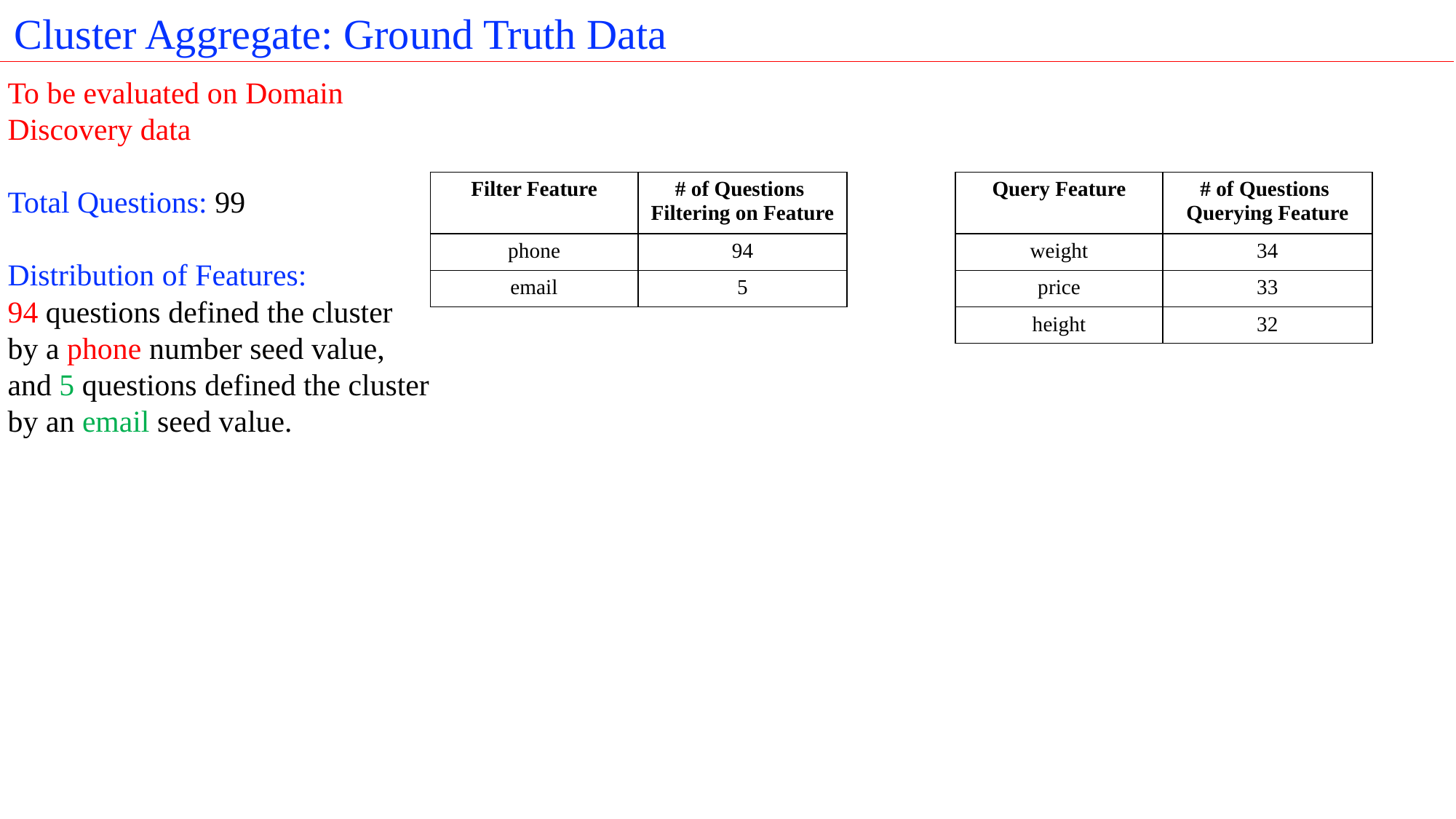

Cluster Aggregate: Ground Truth Data
To be evaluated on Domain Discovery data

Total Questions: 99

Distribution of Features:
94 questions defined the cluster
by a phone number seed value, and 5 questions defined the cluster by an email seed value.
| Filter Feature | # of Questions Filtering on Feature |
| --- | --- |
| phone | 94 |
| email | 5 |
| Query Feature | # of Questions Querying Feature |
| --- | --- |
| weight | 34 |
| price | 33 |
| height | 32 |